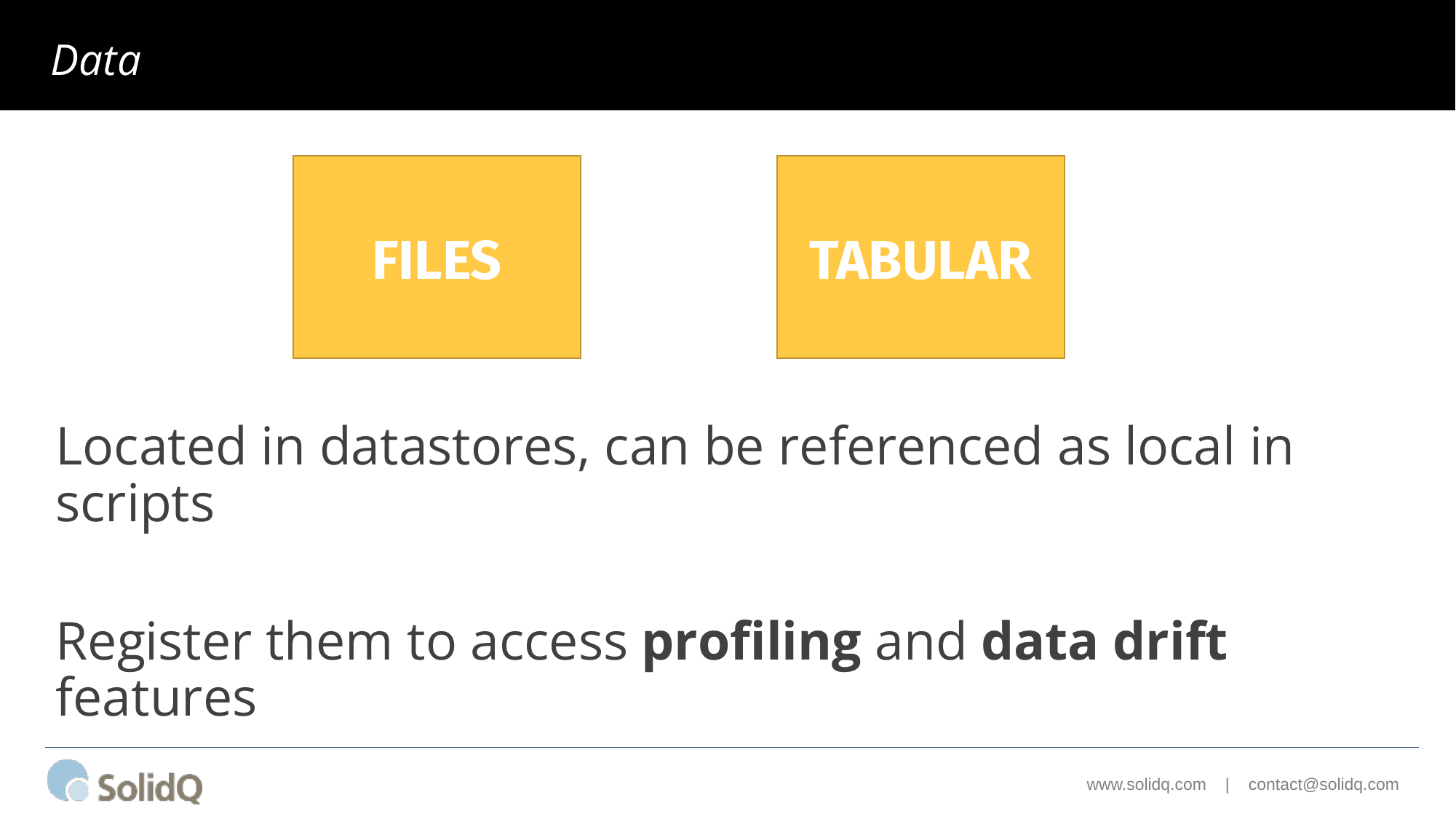

# Data

Located in datastores, can be referenced as local in scripts

Register them to access profiling and data drift features
FILES
TABULAR